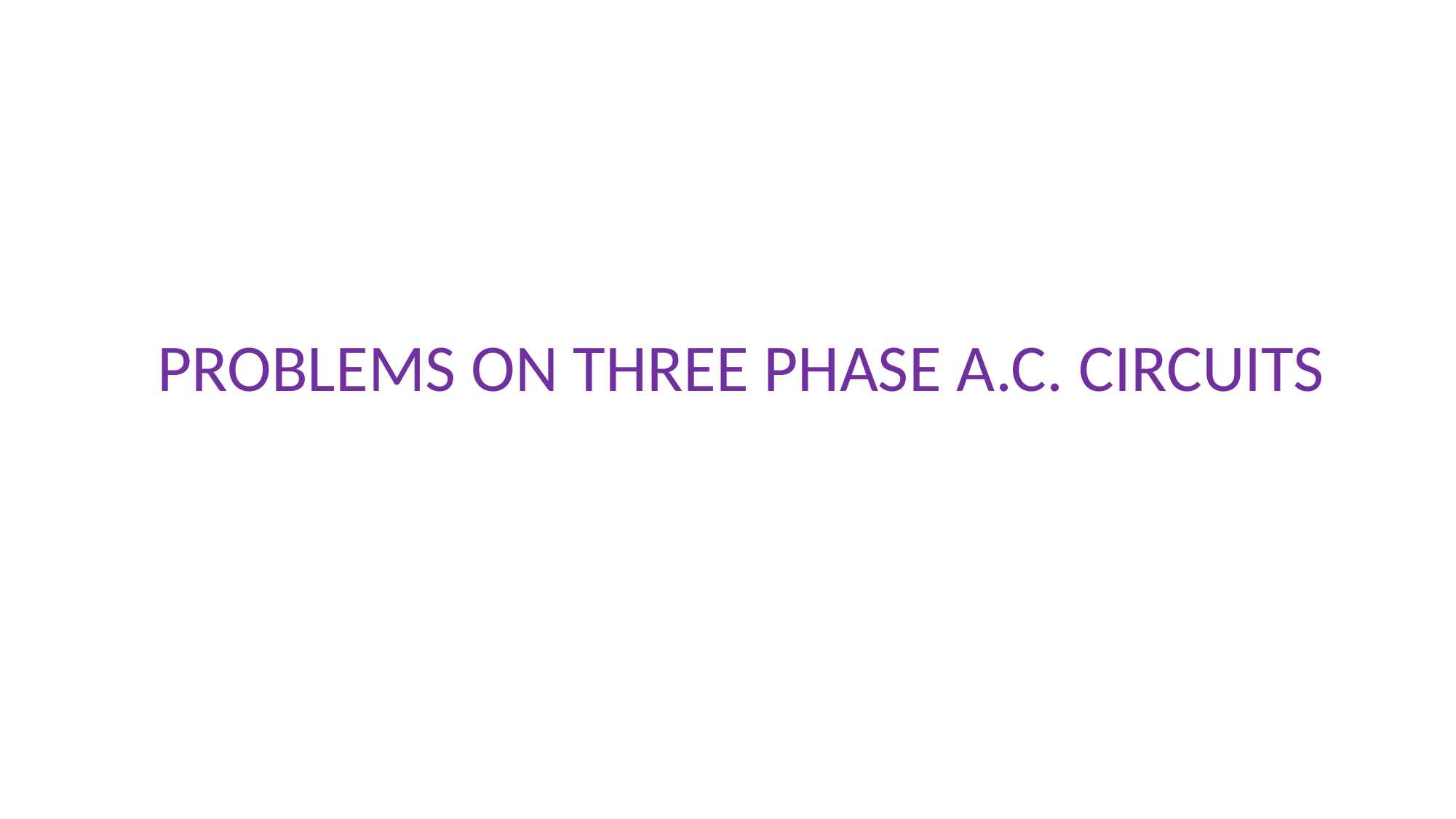

# PROBLEMS ON THREE PHASE A.C. CIRCUITS